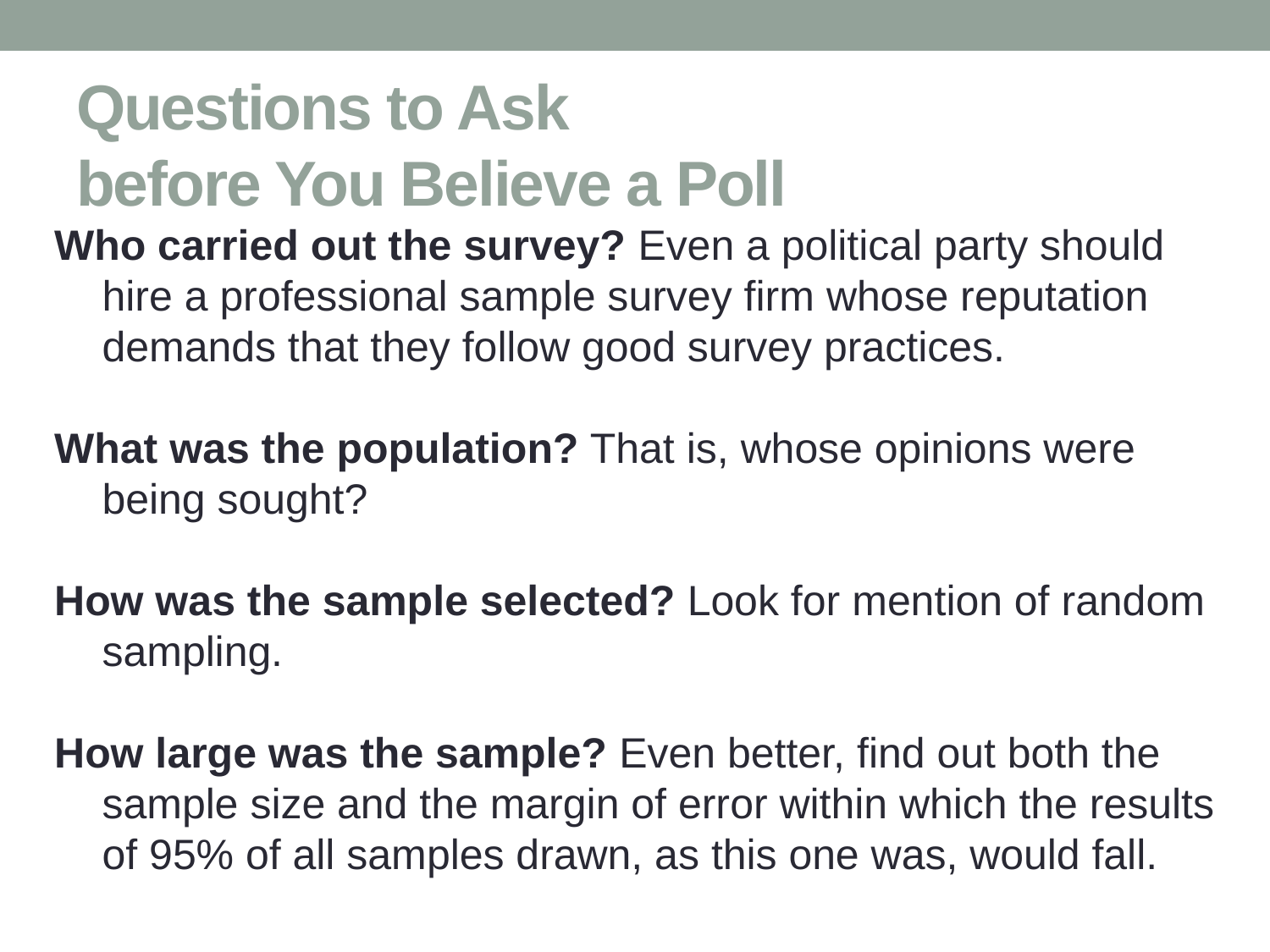

# Questions to Ask before You Believe a Poll
Who carried out the survey? Even a political party should hire a professional sample survey firm whose reputation demands that they follow good survey practices.

What was the population? That is, whose opinions were being sought?

How was the sample selected? Look for mention of random sampling.

How large was the sample? Even better, find out both the sample size and the margin of error within which the results of 95% of all samples drawn, as this one was, would fall.